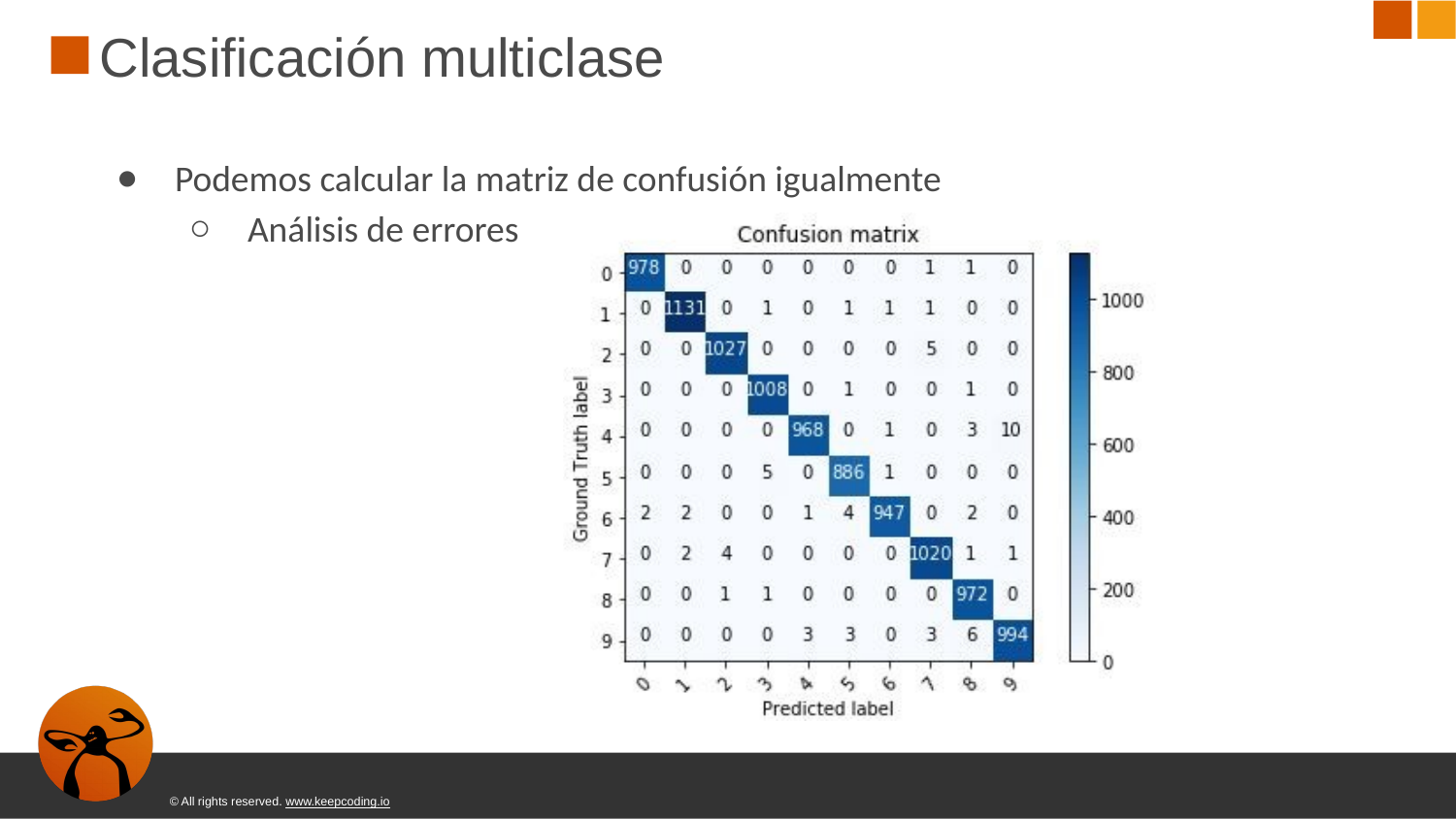

# Clasiﬁcación multiclase
Podemos calcular la matriz de confusión igualmente
Análisis de errores

© All rights reserved. www.keepcoding.io